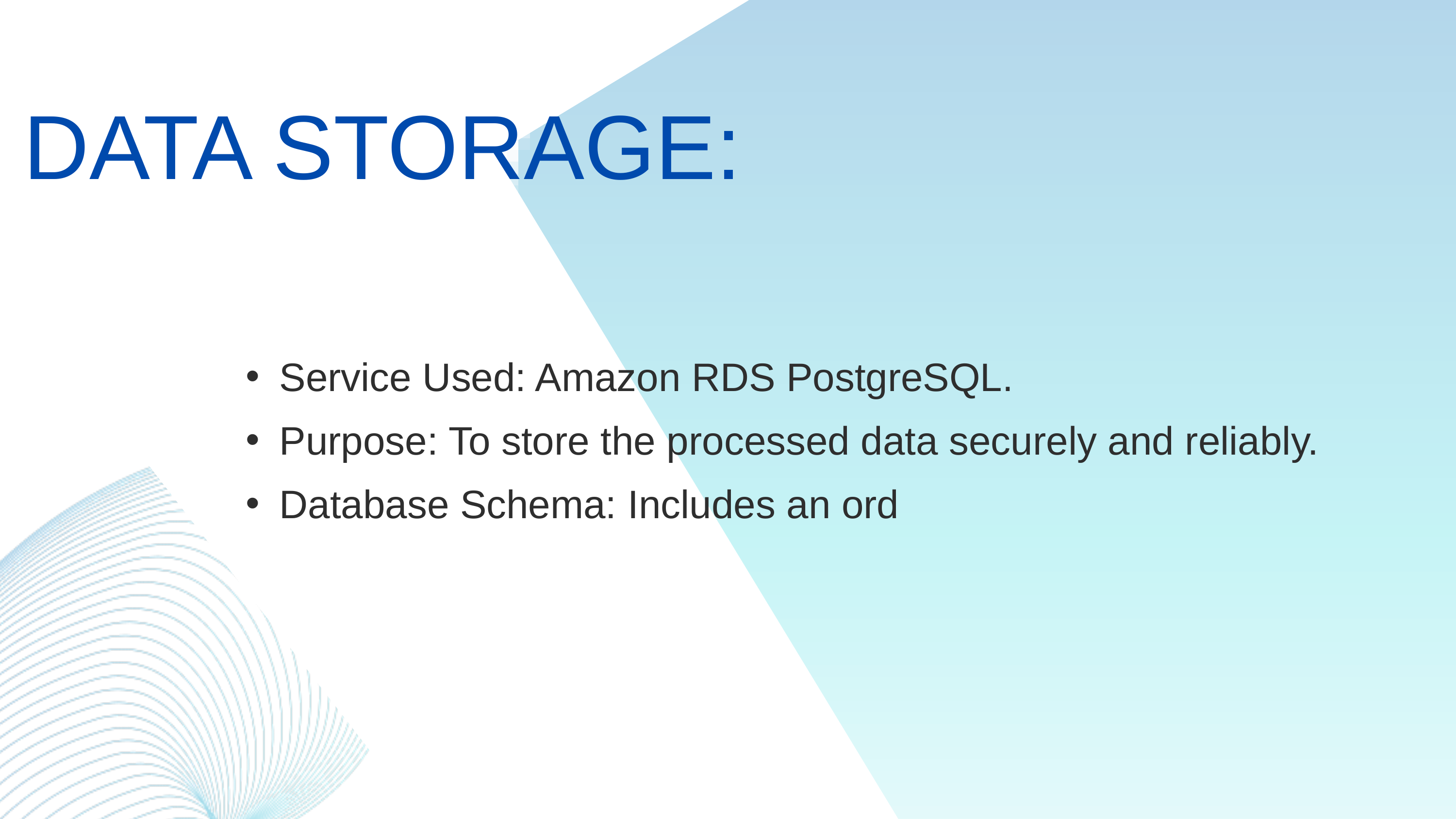

DATA STORAGE:

Service Used: Amazon RDS PostgreSQL.
Purpose: To store the processed data securely and reliably.
Database Schema: Includes an ord